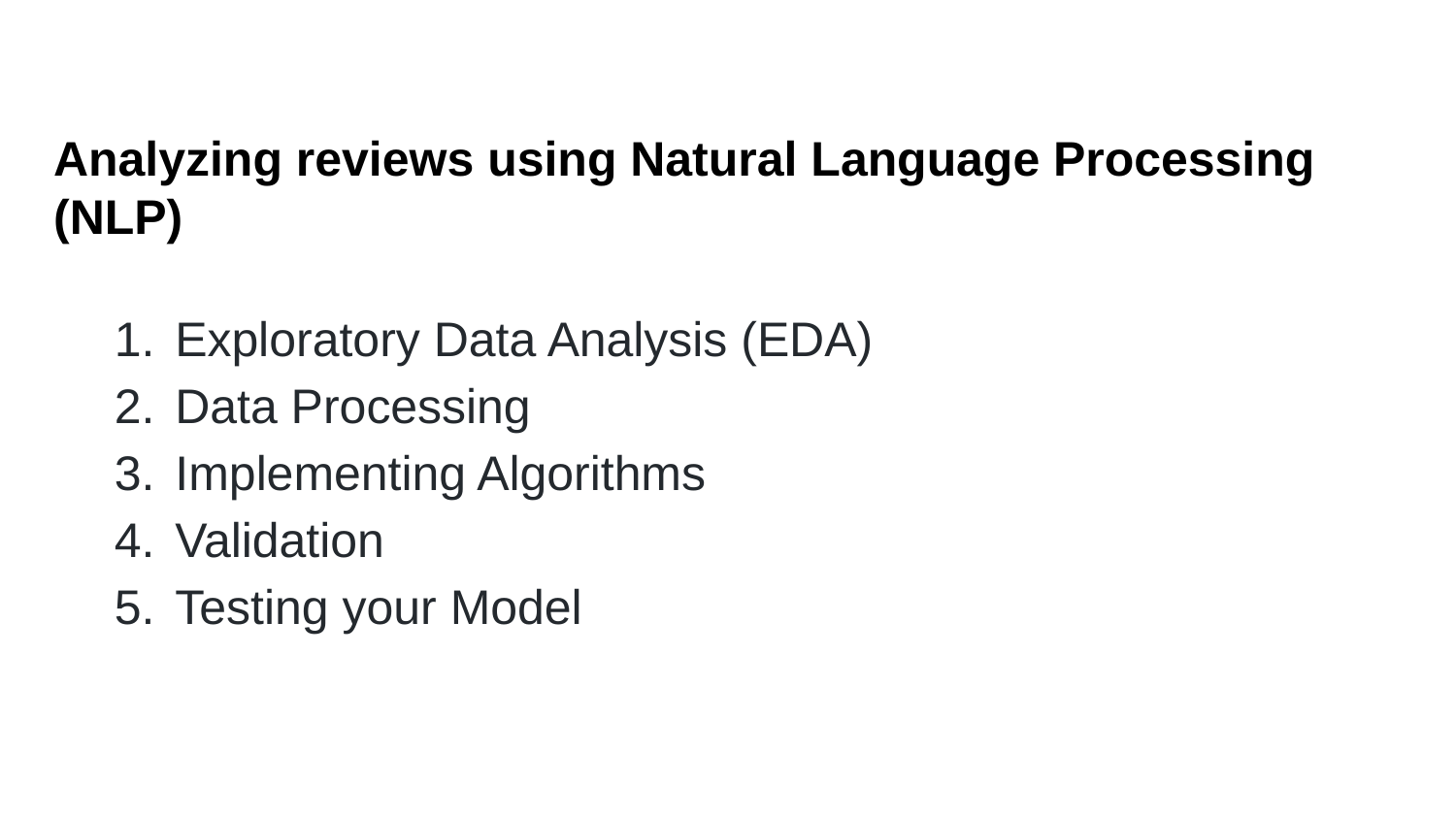

Analyzing reviews using Natural Language Processing (NLP)
Exploratory Data Analysis (EDA)
Data Processing
Implementing Algorithms
Validation
Testing your Model